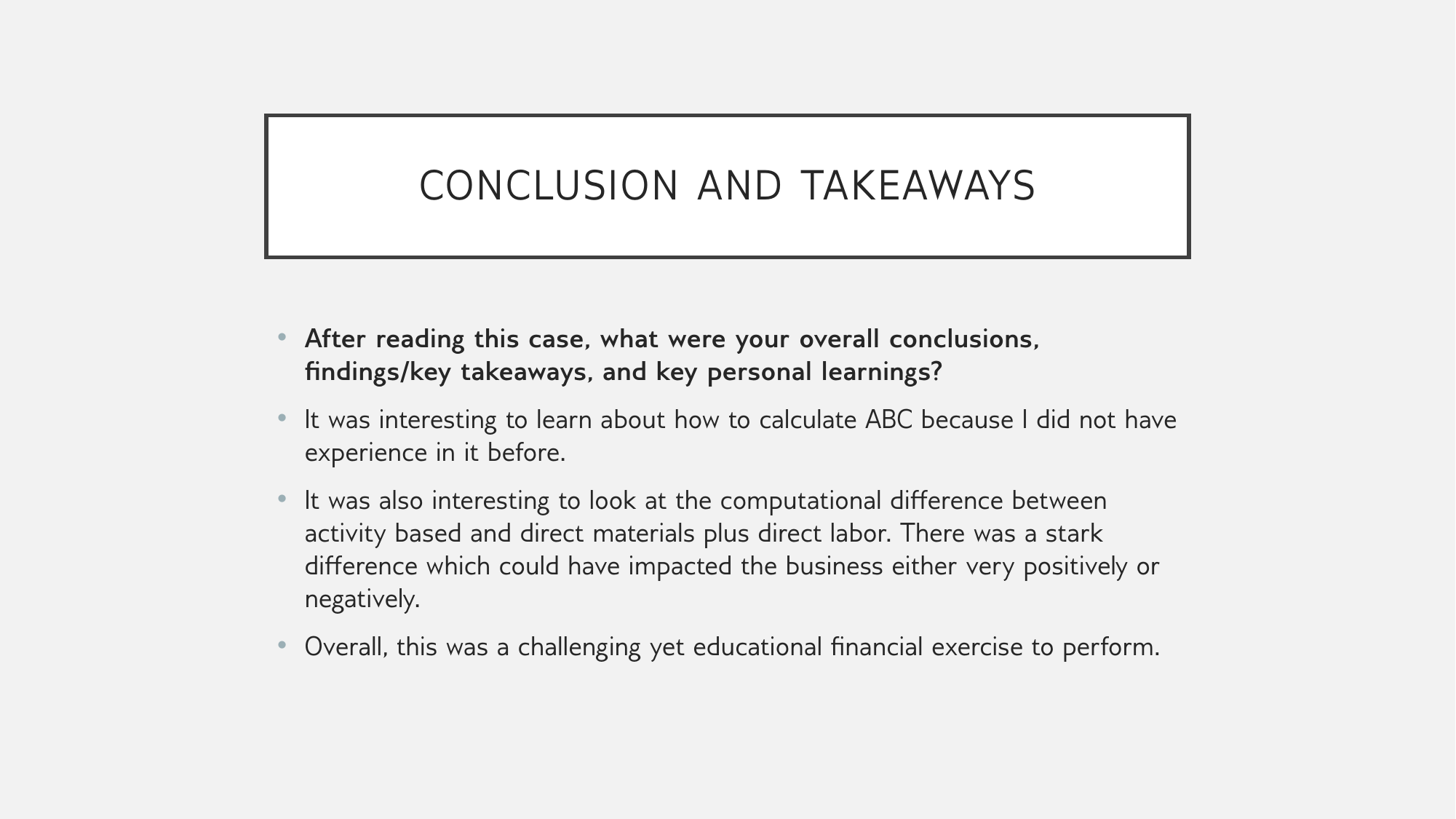

# Conclusion and takeaways
After reading this case, what were your overall conclusions, findings/key takeaways, and key personal learnings?
It was interesting to learn about how to calculate ABC because I did not have experience in it before.
It was also interesting to look at the computational difference between activity based and direct materials plus direct labor. There was a stark difference which could have impacted the business either very positively or negatively.
Overall, this was a challenging yet educational financial exercise to perform.